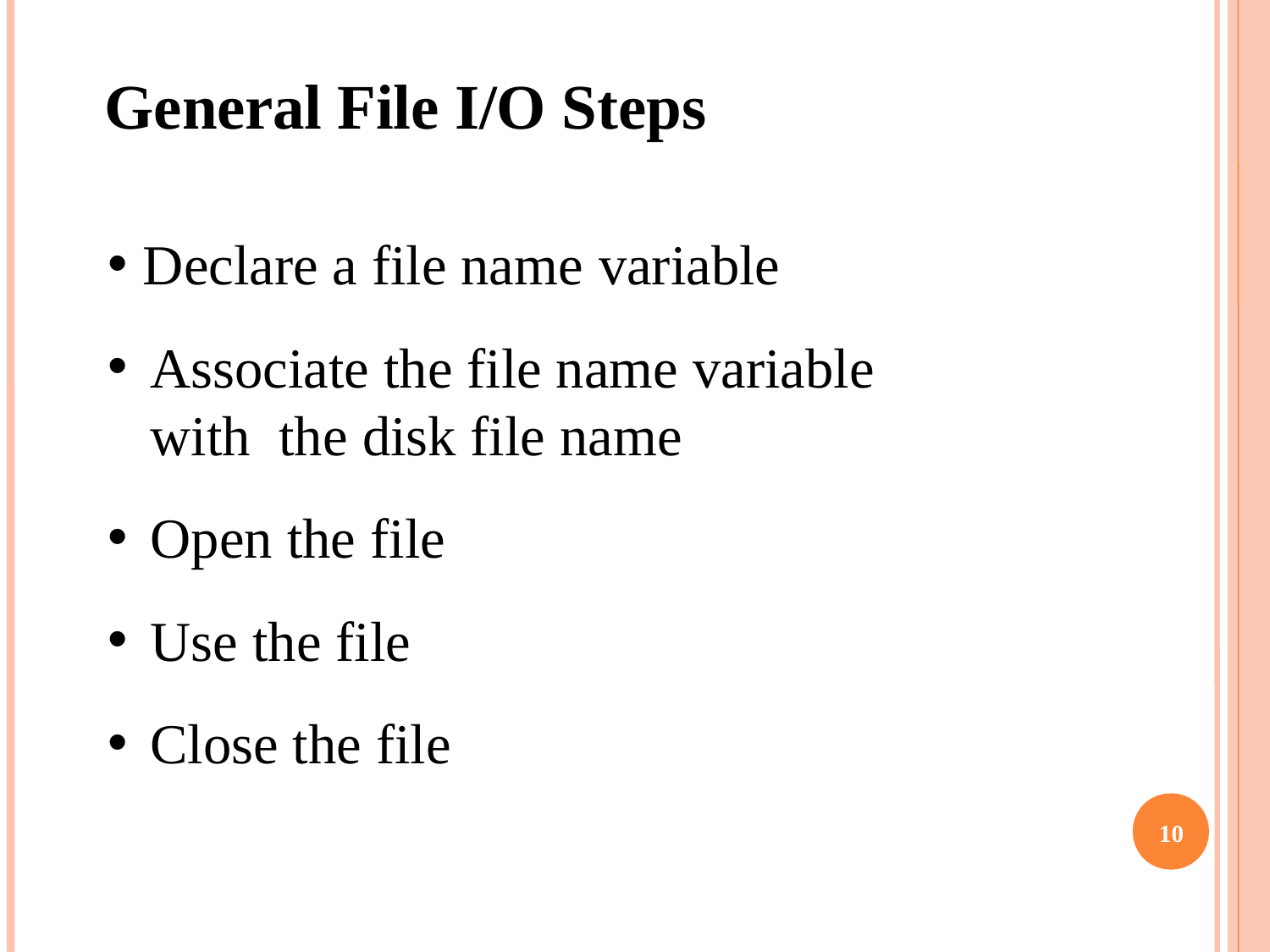

# General File I/O Steps
Declare a file name variable
Associate the file name variable with  the disk file name
Open the file
Use the file
Close the file
10